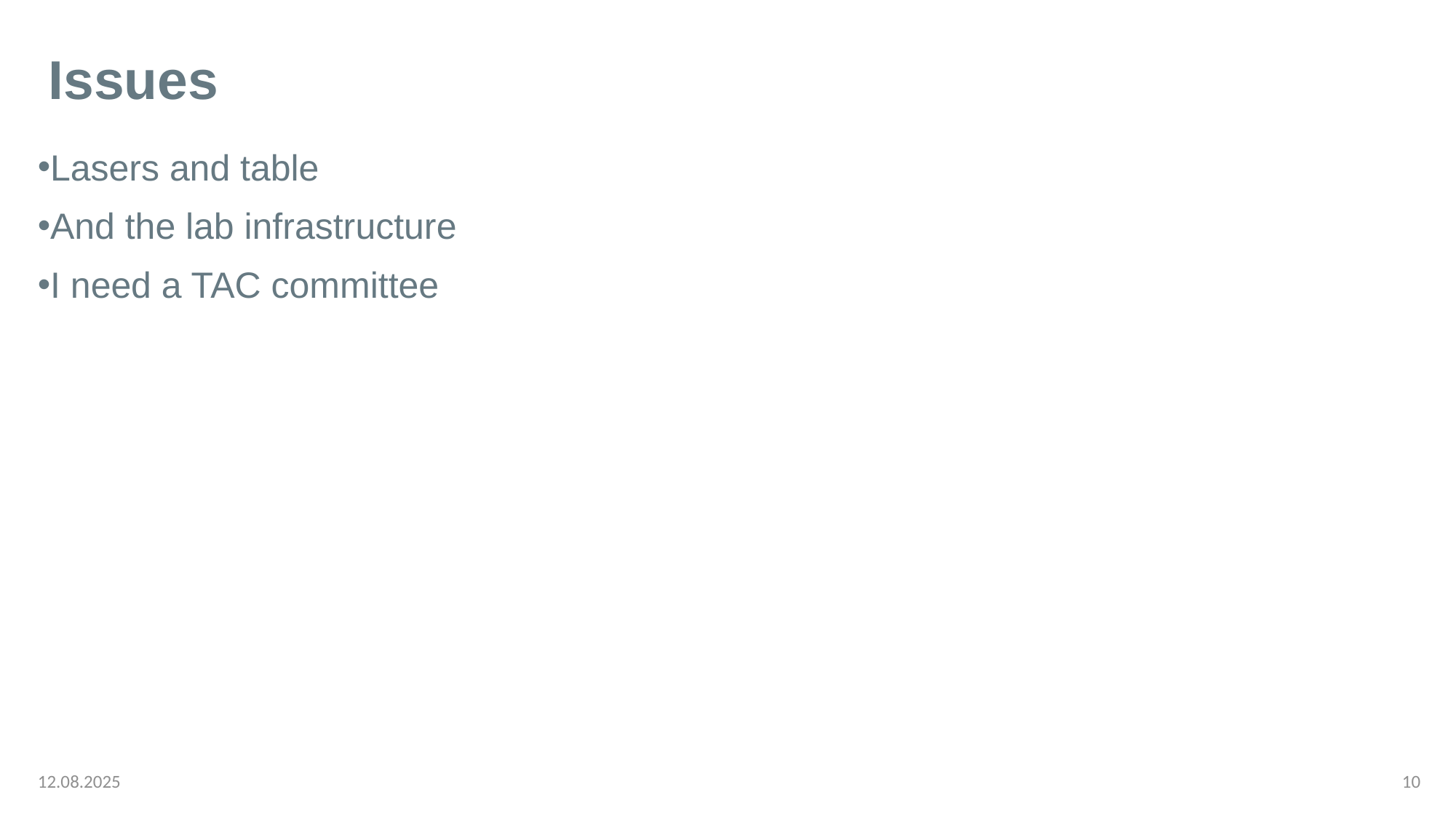

# Issues
Lasers and table
And the lab infrastructure
I need a TAC committee
12.08.2025
Weekly
10